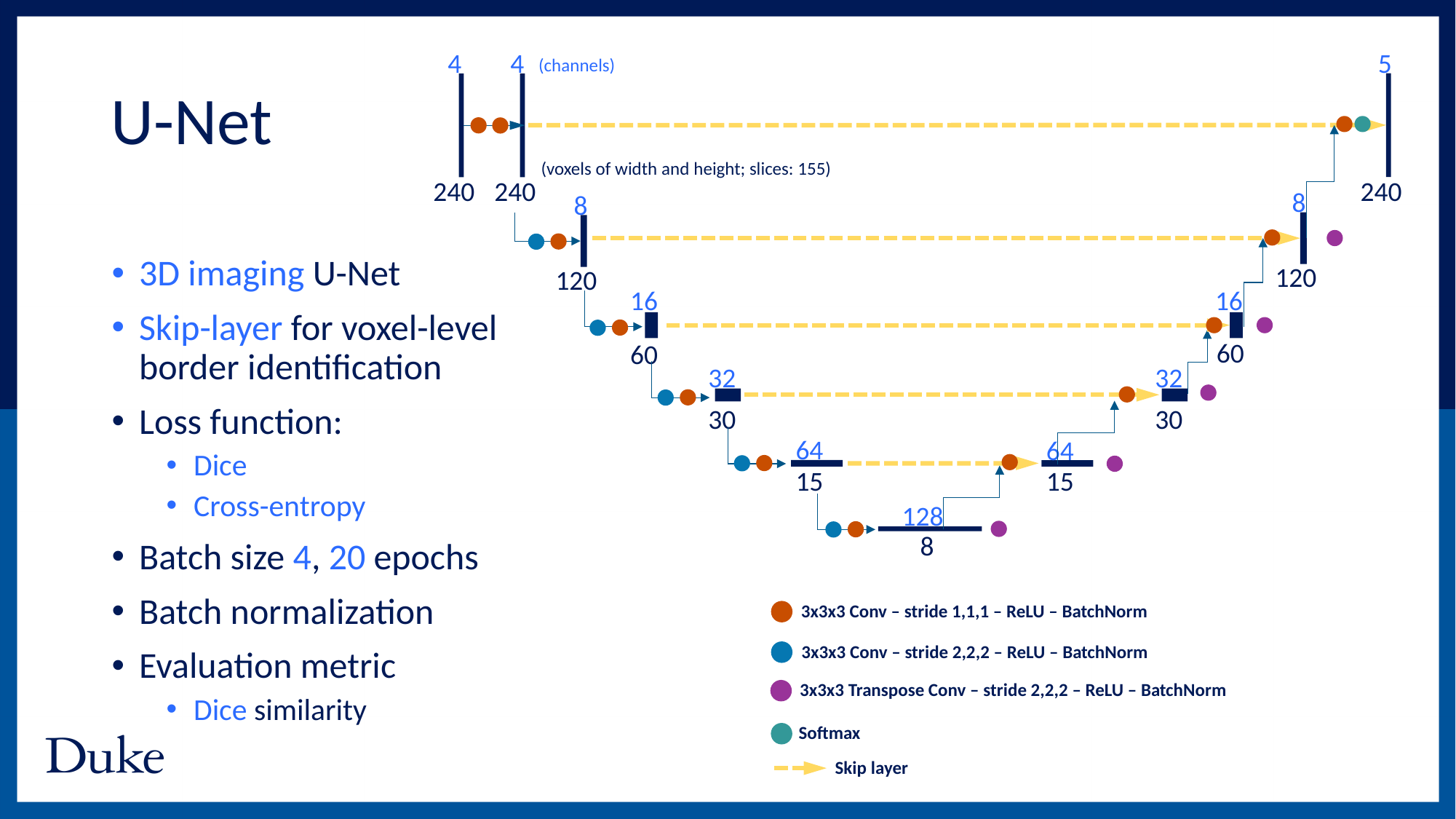

5

240
4

240
4

240

8

120
8

120

16

60
16

60

32

30
32

30

64
15

64
15

128
8

# U-Net
(channels)
(voxels of width and height; slices: 155)
3D imaging U-Net
Skip-layer for voxel-level border identification
Loss function:
Dice
Cross-entropy
Batch size 4, 20 epochs
Batch normalization
Evaluation metric
Dice similarity

3x3x3 Conv – stride 1,1,1 – ReLU – BatchNorm

3x3x3 Conv – stride 2,2,2 – ReLU – BatchNorm

3x3x3 Transpose Conv – stride 2,2,2 – ReLU – BatchNorm

Softmax

Skip layer